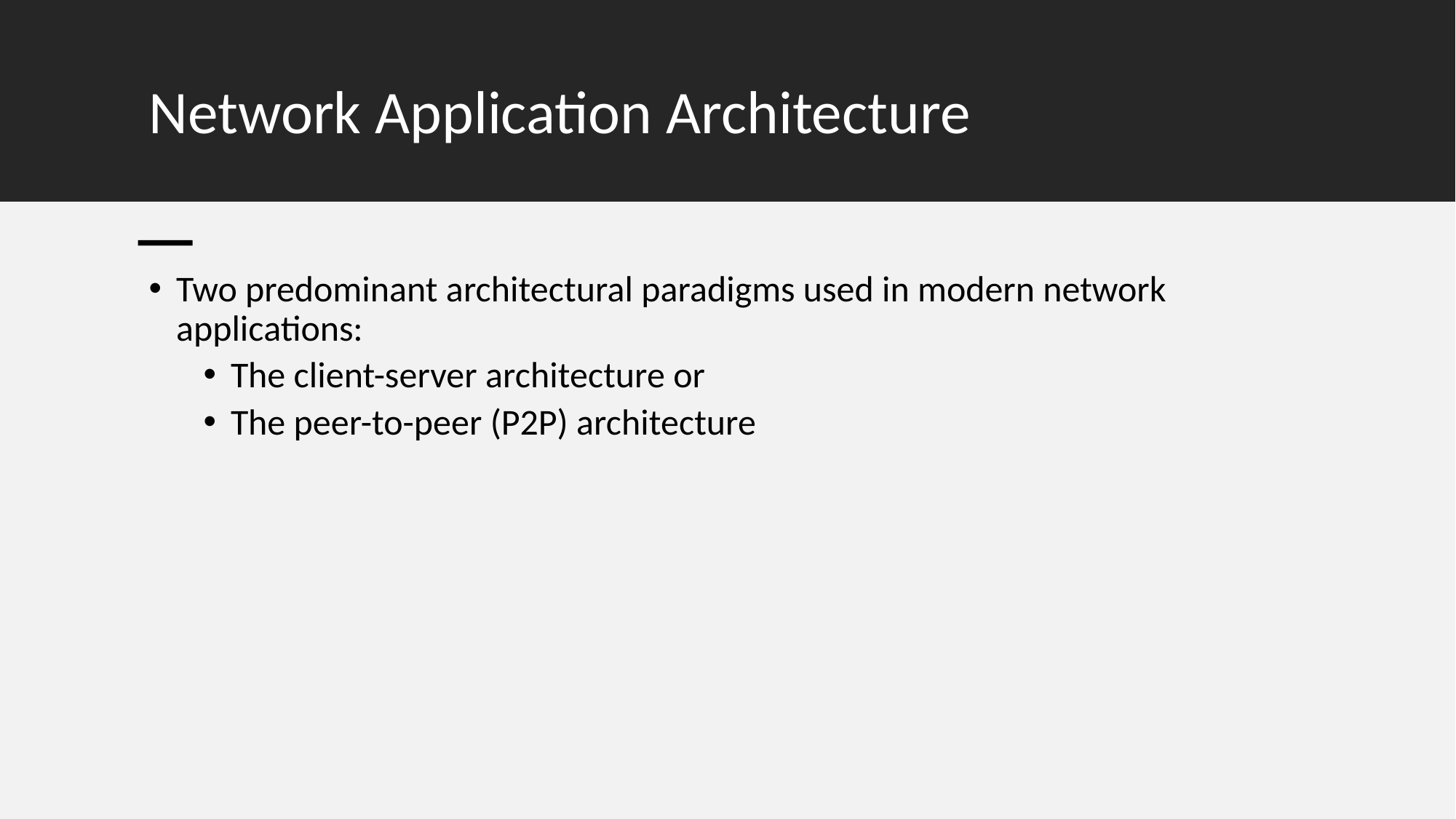

# Network Application Architecture

Two predominant architectural paradigms used in modern network applications:
The client-server architecture or
The peer-to-peer (P2P) architecture